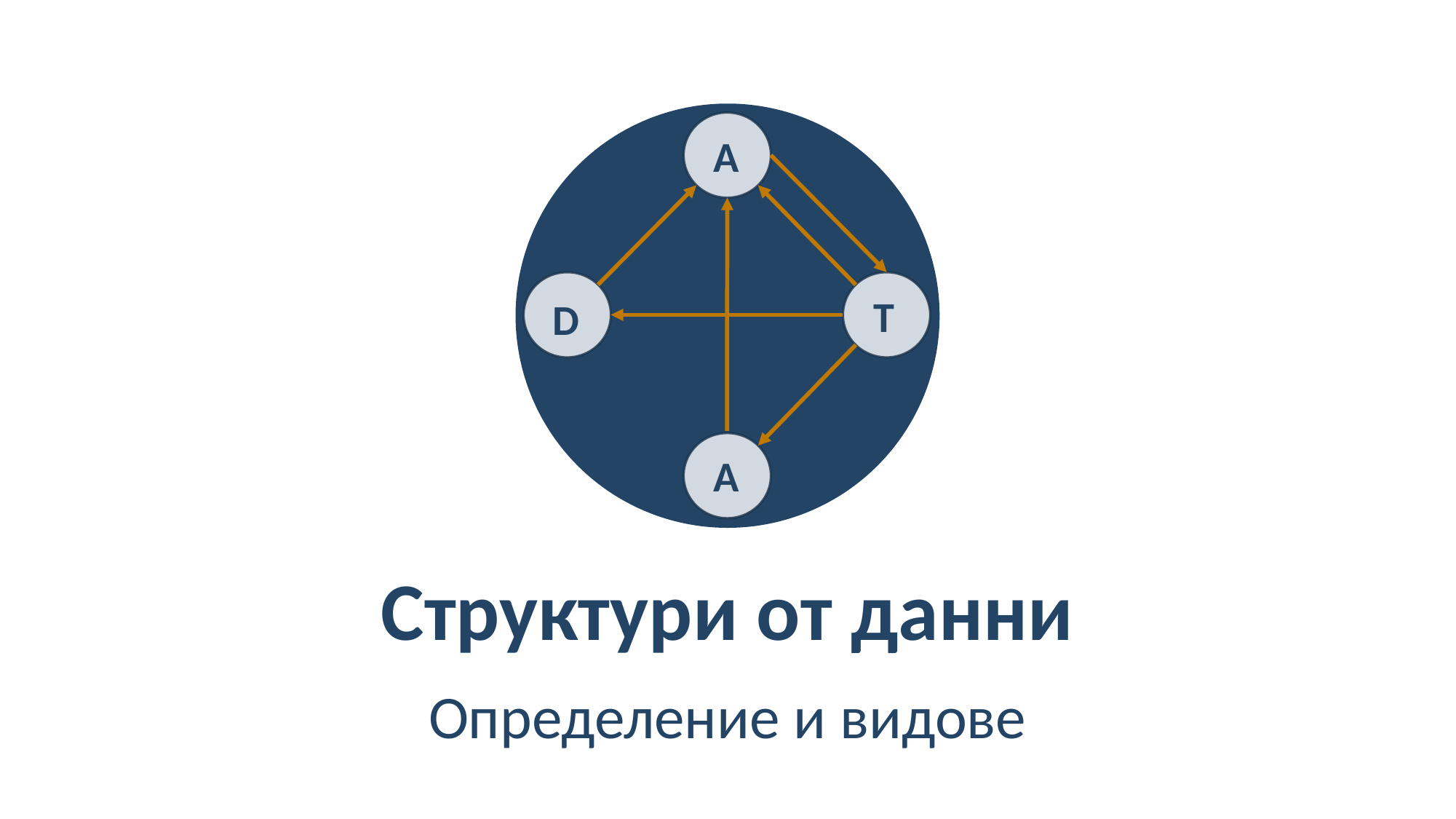

A

T
D
A

Структури от данни
Определение и видове